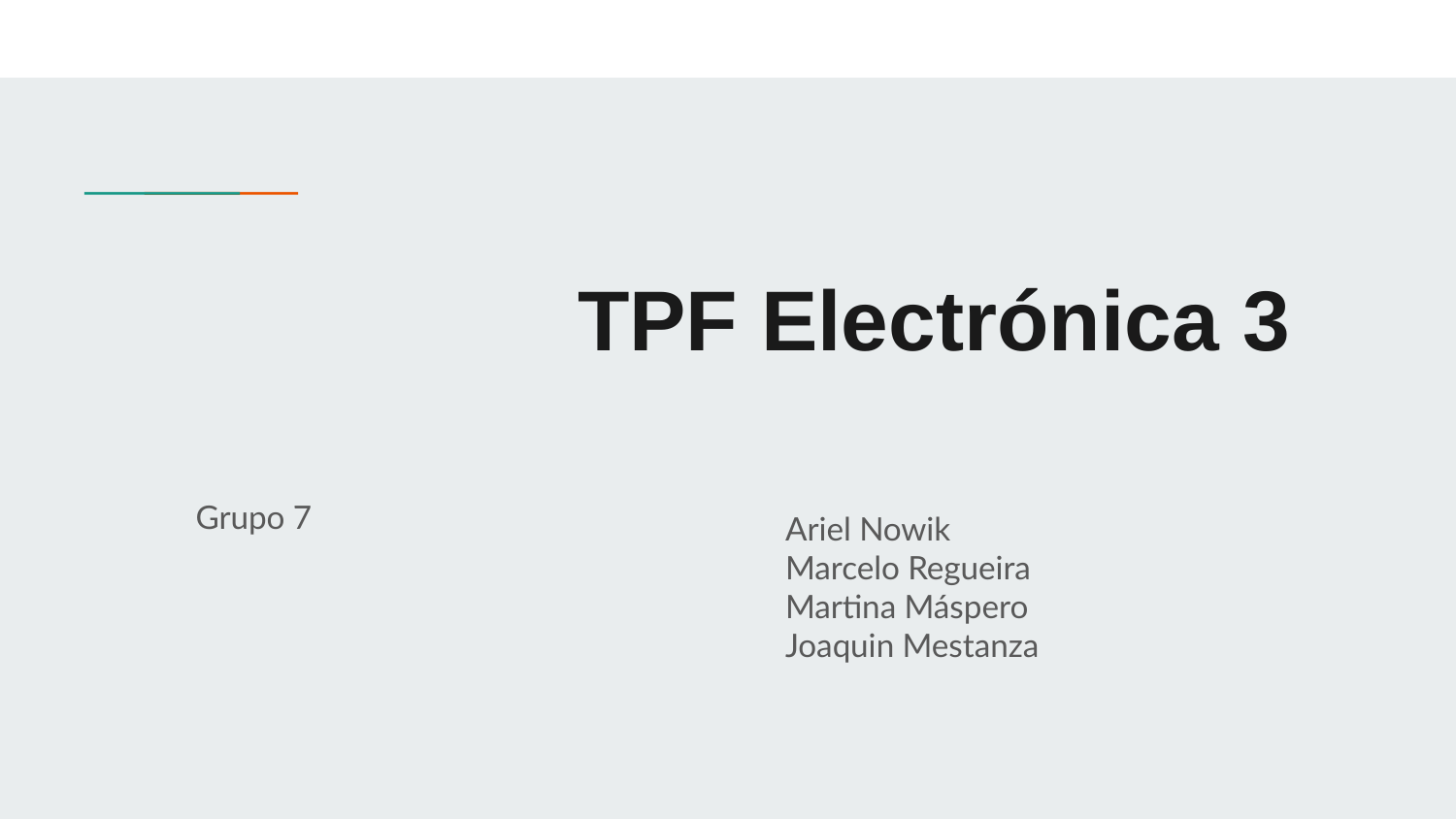

# TPF Electrónica 3
Grupo 7
Ariel Nowik
Marcelo Regueira
Martina Máspero
Joaquin Mestanza